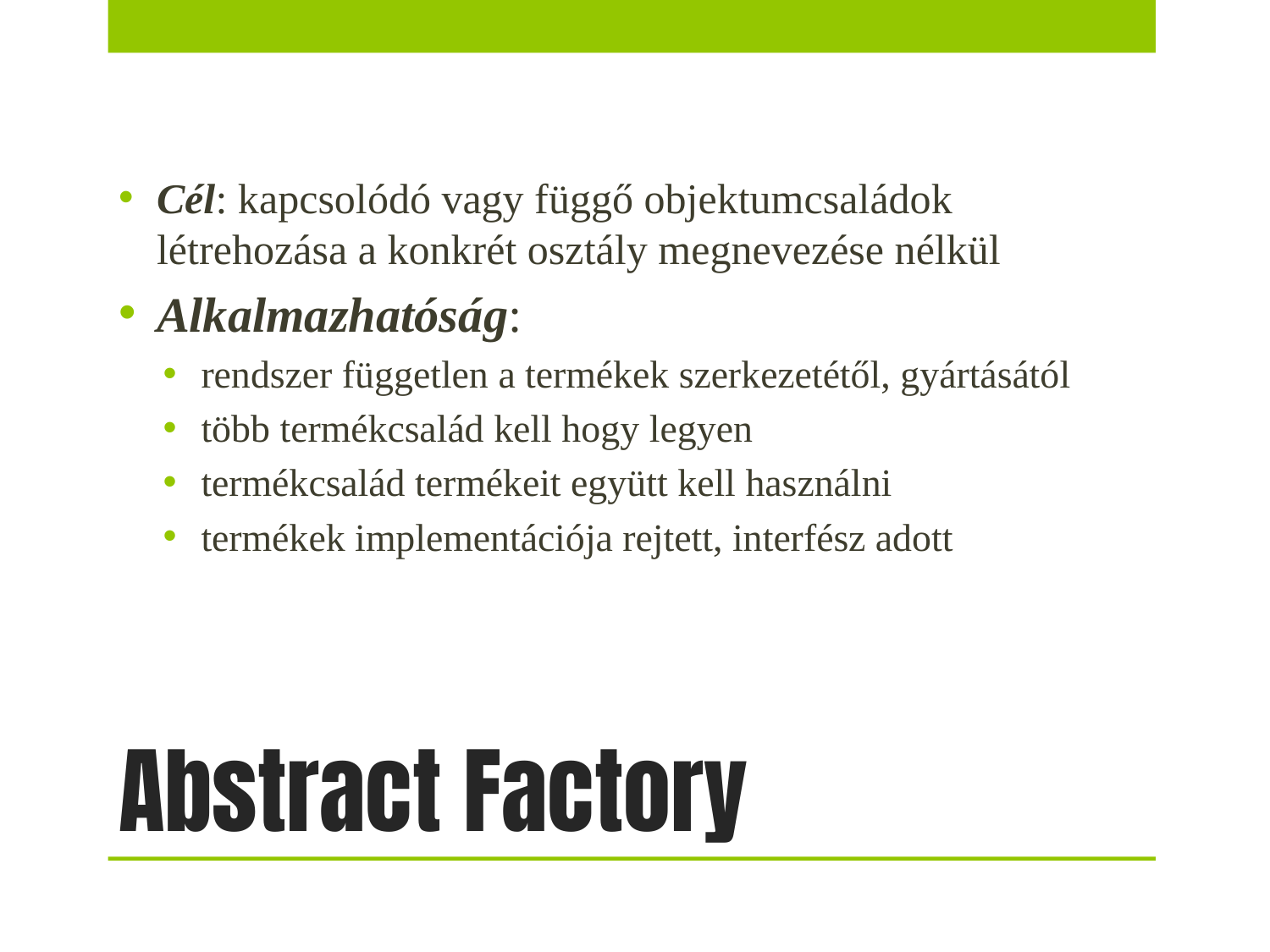

Abstract Factory
Cél: kapcsolódó vagy függő objektumcsaládok létrehozása a konkrét osztály megnevezése nélkül
Alkalmazhatóság:
rendszer független a termékek szerkezetétől, gyártásától
több termékcsalád kell hogy legyen
termékcsalád termékeit együtt kell használni
termékek implementációja rejtett, interfész adott